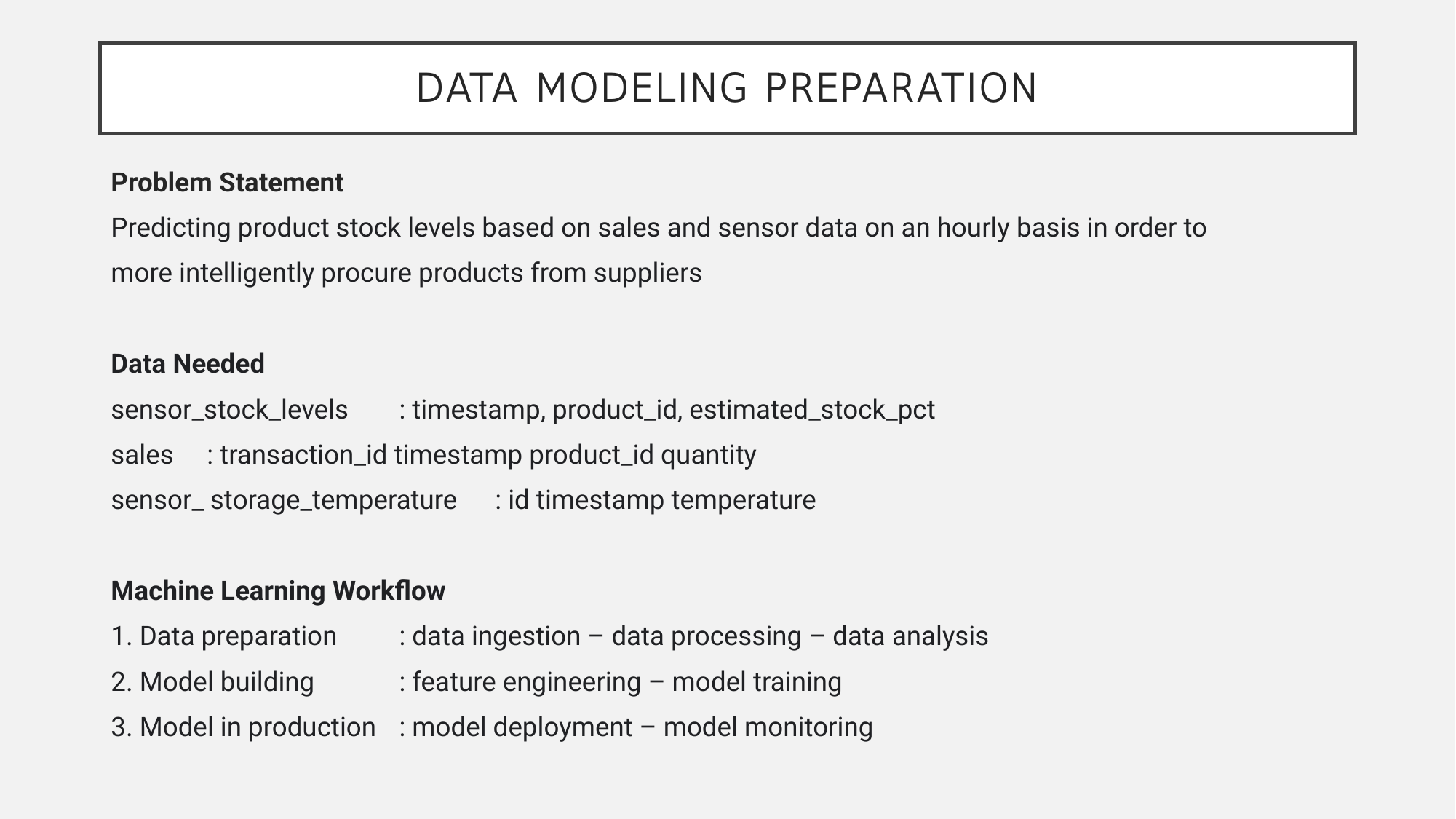

# Data Modeling Preparation
Problem Statement
Predicting product stock levels based on sales and sensor data on an hourly basis in order to
more intelligently procure products from suppliers

Data Needed
sensor_stock_levels		: timestamp, product_id, estimated_stock_pct
sales				: transaction_id timestamp product_id quantity
sensor_ storage_temperature	: id timestamp temperature

Machine Learning Workflow
1. Data preparation		: data ingestion – data processing – data analysis
2. Model building		: feature engineering – model training
3. Model in production		: model deployment – model monitoring